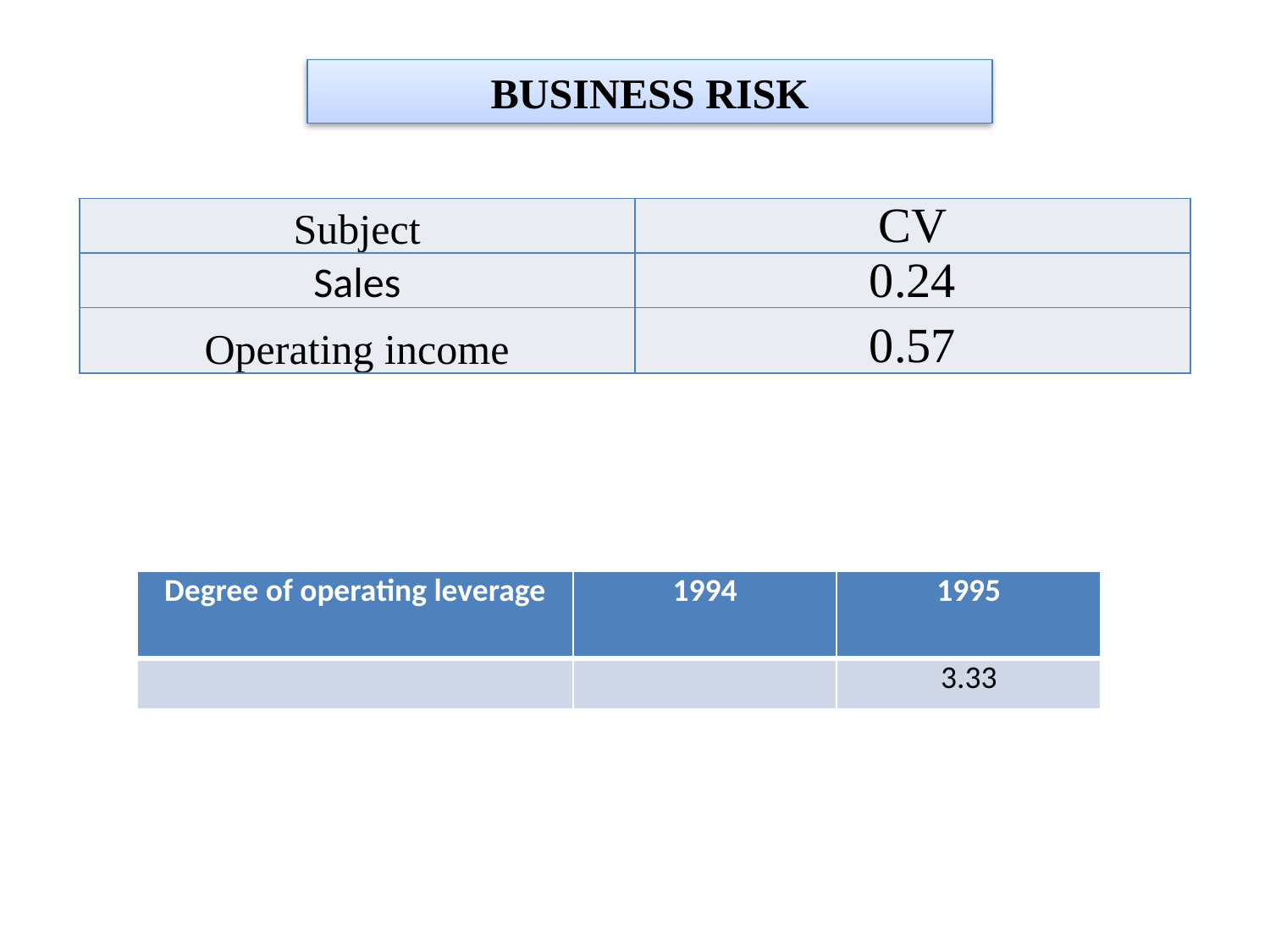

# Risk Analysis (Business Risk)
BUSINESS RISK
| Subject | CV |
| --- | --- |
| Sales | 0.24 |
| Operating income | 0.57 |
| Degree of operating leverage | 1994 | 1995 |
| --- | --- | --- |
|  |  | 3.33 |